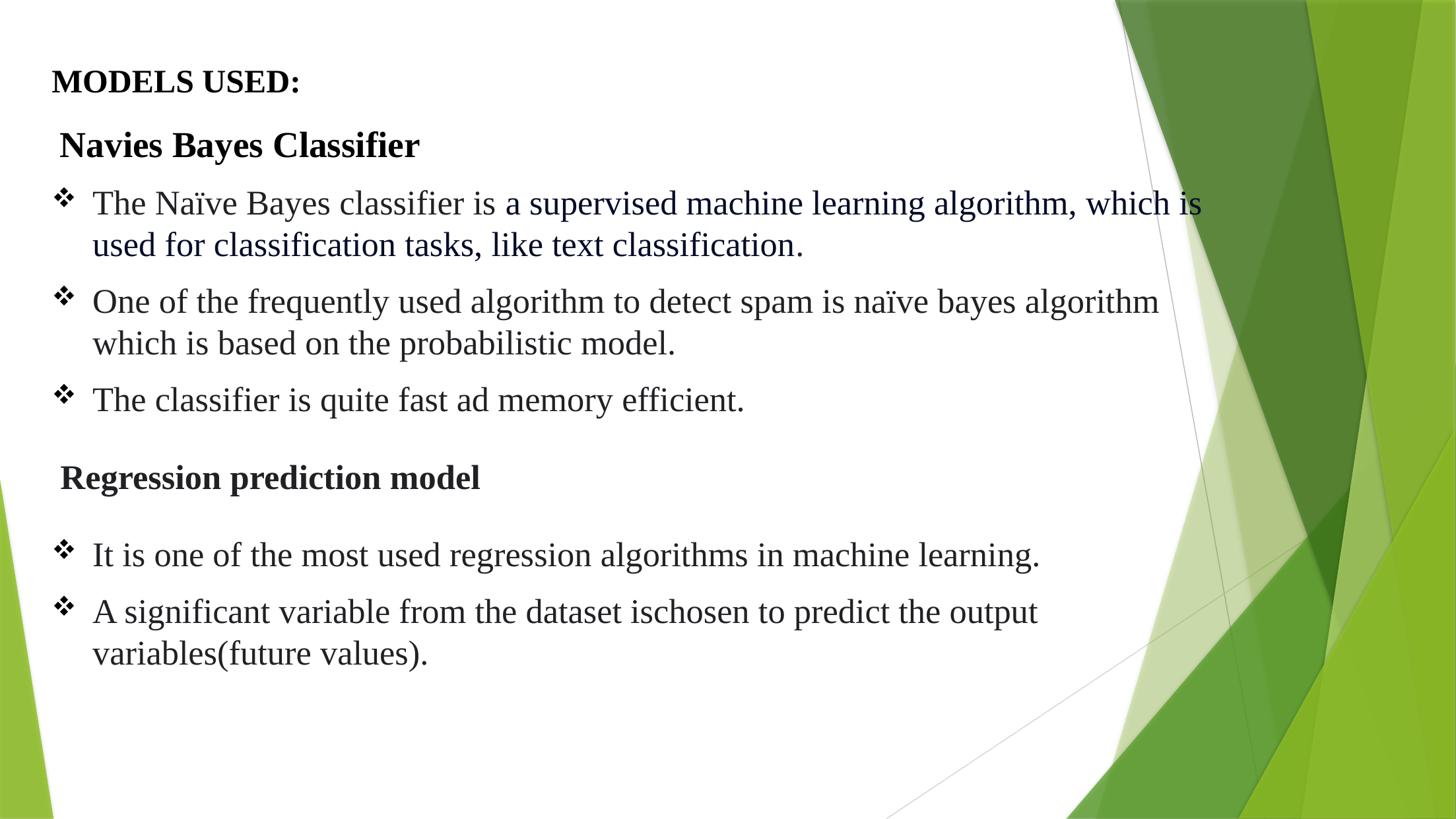

# MODELS USED: Navies Bayes Classifier
The Naïve Bayes classifier is a supervised machine learning algorithm, which is used for classification tasks, like text classification.
One of the frequently used algorithm to detect spam is naïve bayes algorithm which is based on the probabilistic model.
The classifier is quite fast ad memory efficient.
 Regression prediction model
It is one of the most used regression algorithms in machine learning.
A significant variable from the dataset ischosen to predict the output variables(future values).